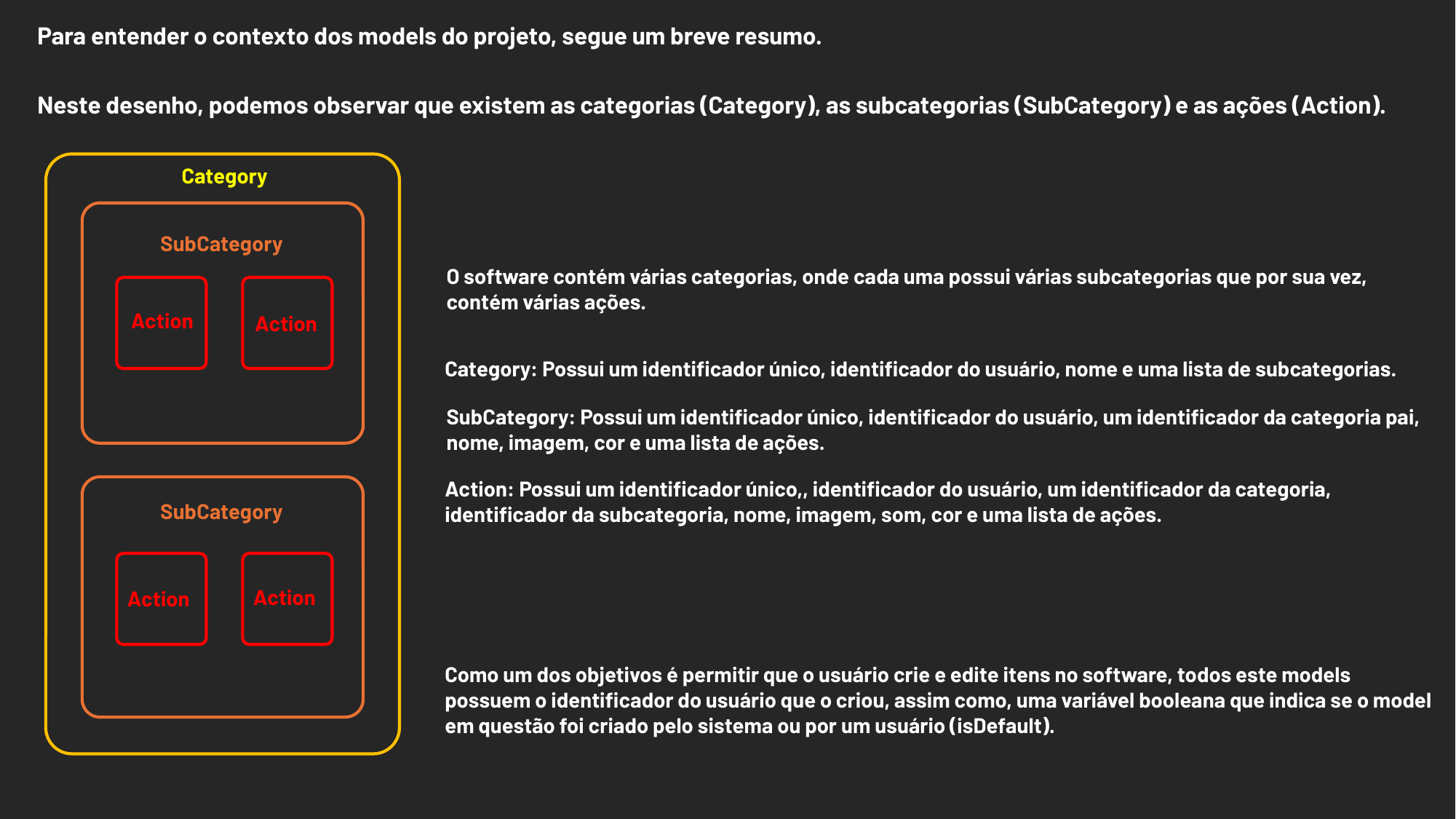

Para entender o contexto dos models do projeto, segue um breve resumo.
Neste desenho, podemos observar que existem as categorias (Category), as subcategorias (SubCategory) e as ações (Action).

Category

SubCategory
O software contém várias categorias, onde cada uma possui várias subcategorias que por sua vez, contém várias ações.

Action
Action
Category: Possui um identificador único, identificador do usuário, nome e uma lista de subcategorias.
SubCategory: Possui um identificador único, identificador do usuário, um identificador da categoria pai, nome, imagem, cor e uma lista de ações.
Action: Possui um identificador único,, identificador do usuário, um identificador da categoria, identificador da subcategoria, nome, imagem, som, cor e uma lista de ações.

SubCategory

Action
Action
Como um dos objetivos é permitir que o usuário crie e edite itens no software, todos este models possuem o identificador do usuário que o criou, assim como, uma variável booleana que indica se o model em questão foi criado pelo sistema ou por um usuário (isDefault).